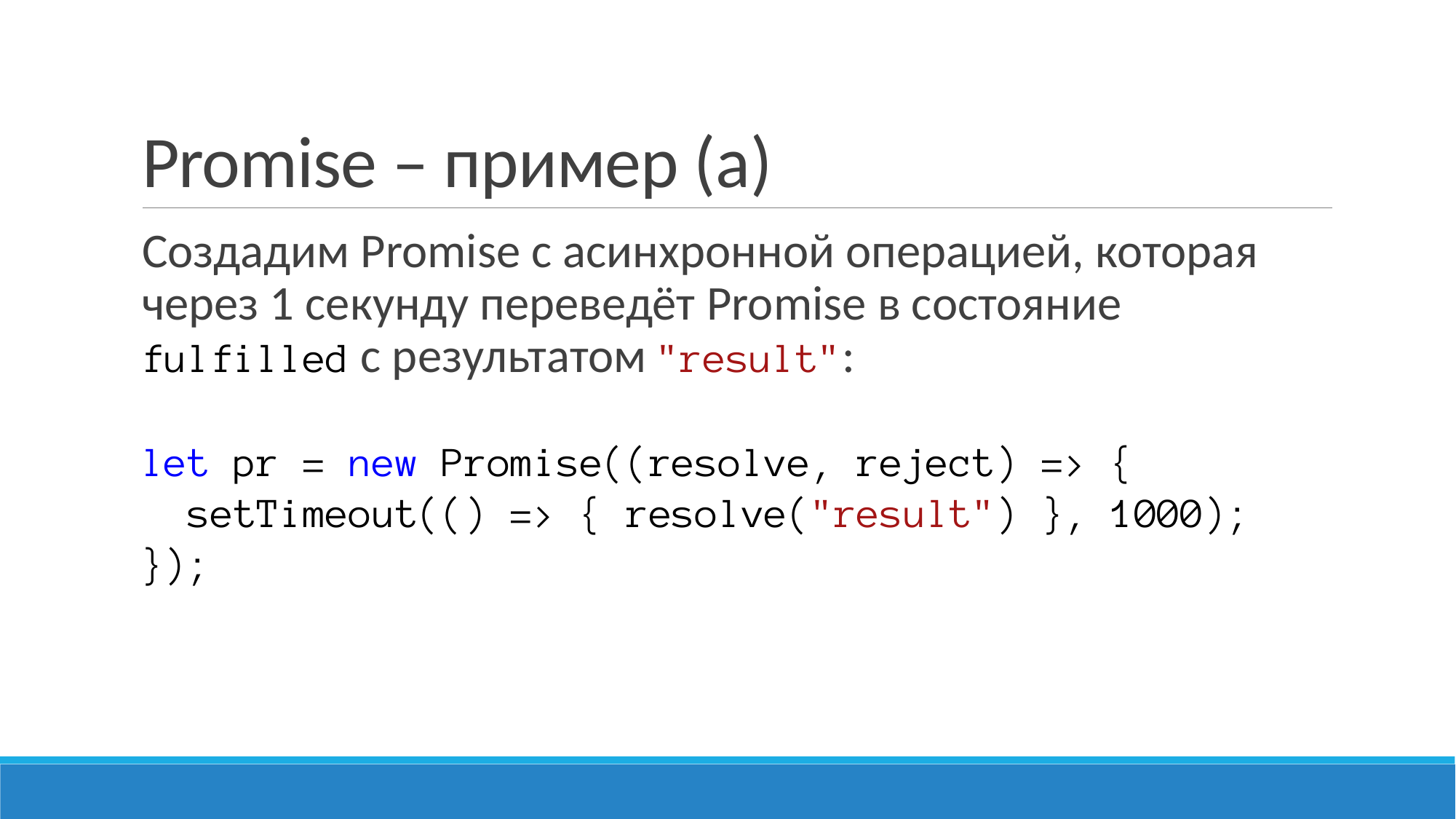

# Promise – пример (a)
Создадим Promise с асинхронной операцией, которая через 1 секунду переведёт Promise в состояние fulfilled с результатом "result":

let pr = new Promise((resolve, reject) => {
  setTimeout(() => { resolve("result") }, 1000);
});